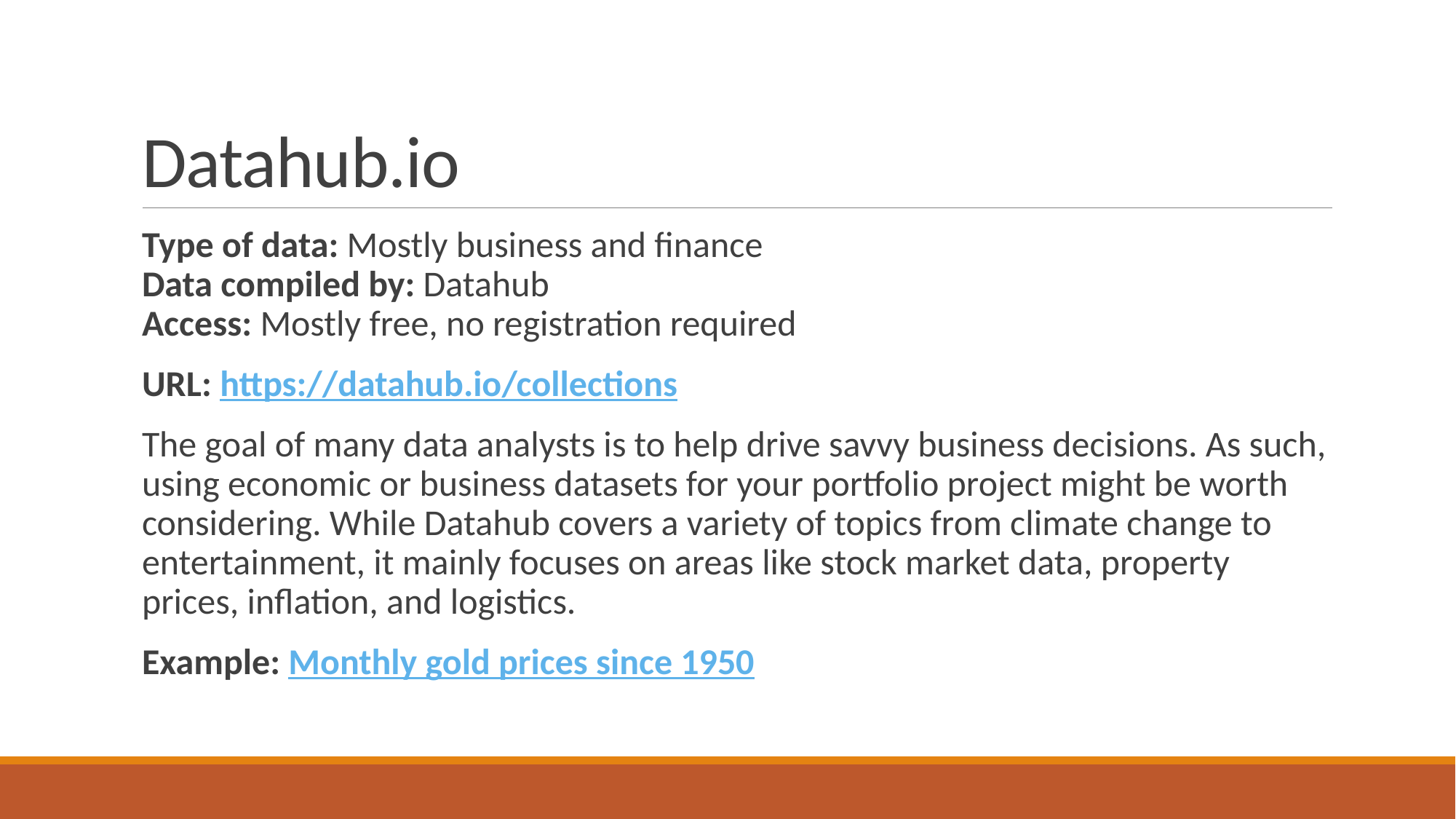

# Datahub.io
Type of data: Mostly business and finance
Data compiled by: Datahub
Access: Mostly free, no registration required
URL: https://datahub.io/collections
The goal of many data analysts is to help drive savvy business decisions. As such, using economic or business datasets for your portfolio project might be worth considering. While Datahub covers a variety of topics from climate change to entertainment, it mainly focuses on areas like stock market data, property prices, inflation, and logistics.
Example: Monthly gold prices since 1950